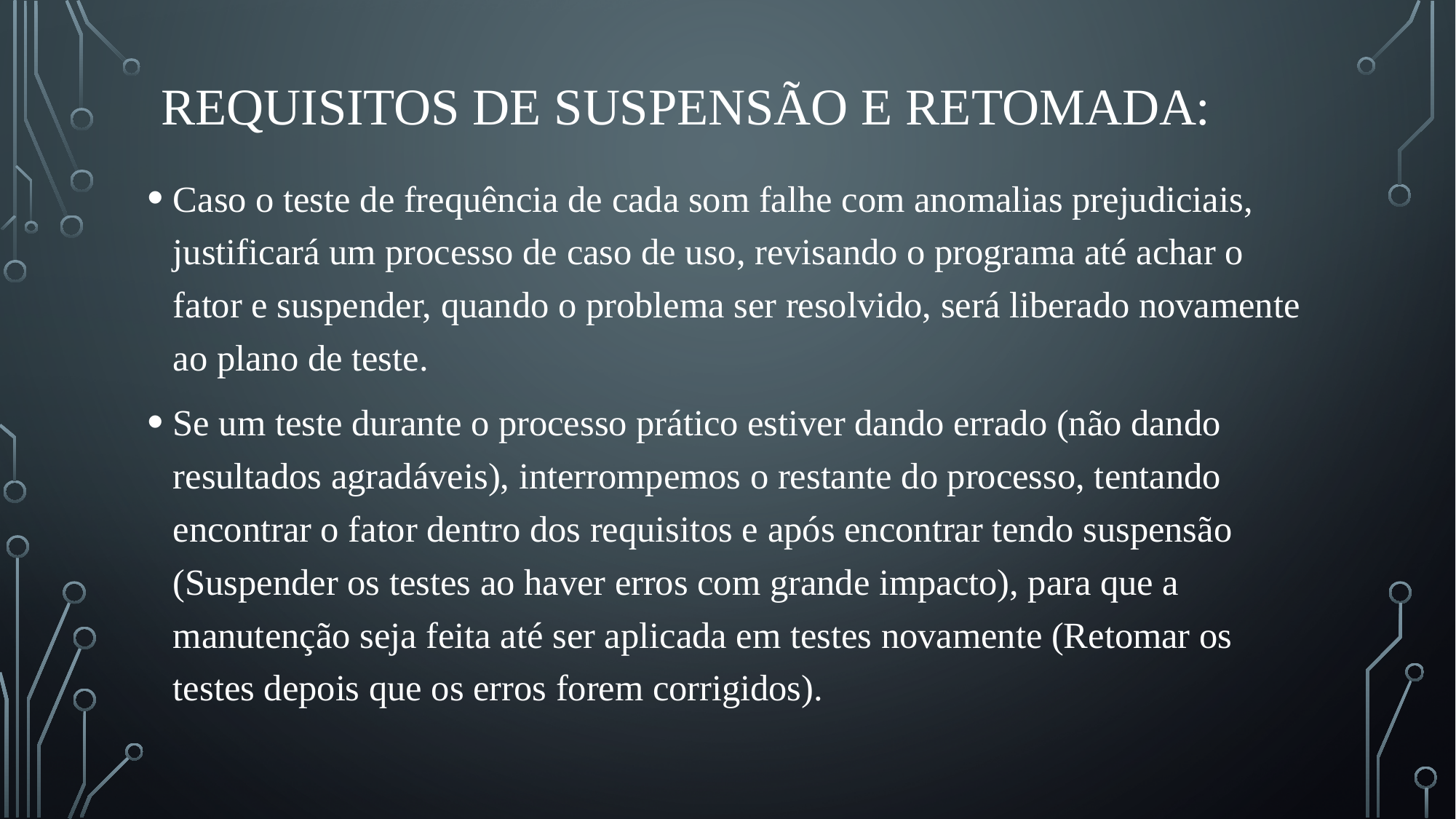

# Requisitos de suspensão e retomada:
Caso o teste de frequência de cada som falhe com anomalias prejudiciais, justificará um processo de caso de uso, revisando o programa até achar o fator e suspender, quando o problema ser resolvido, será liberado novamente ao plano de teste.
Se um teste durante o processo prático estiver dando errado (não dando resultados agradáveis), interrompemos o restante do processo, tentando encontrar o fator dentro dos requisitos e após encontrar tendo suspensão (Suspender os testes ao haver erros com grande impacto), para que a manutenção seja feita até ser aplicada em testes novamente (Retomar os testes depois que os erros forem corrigidos).